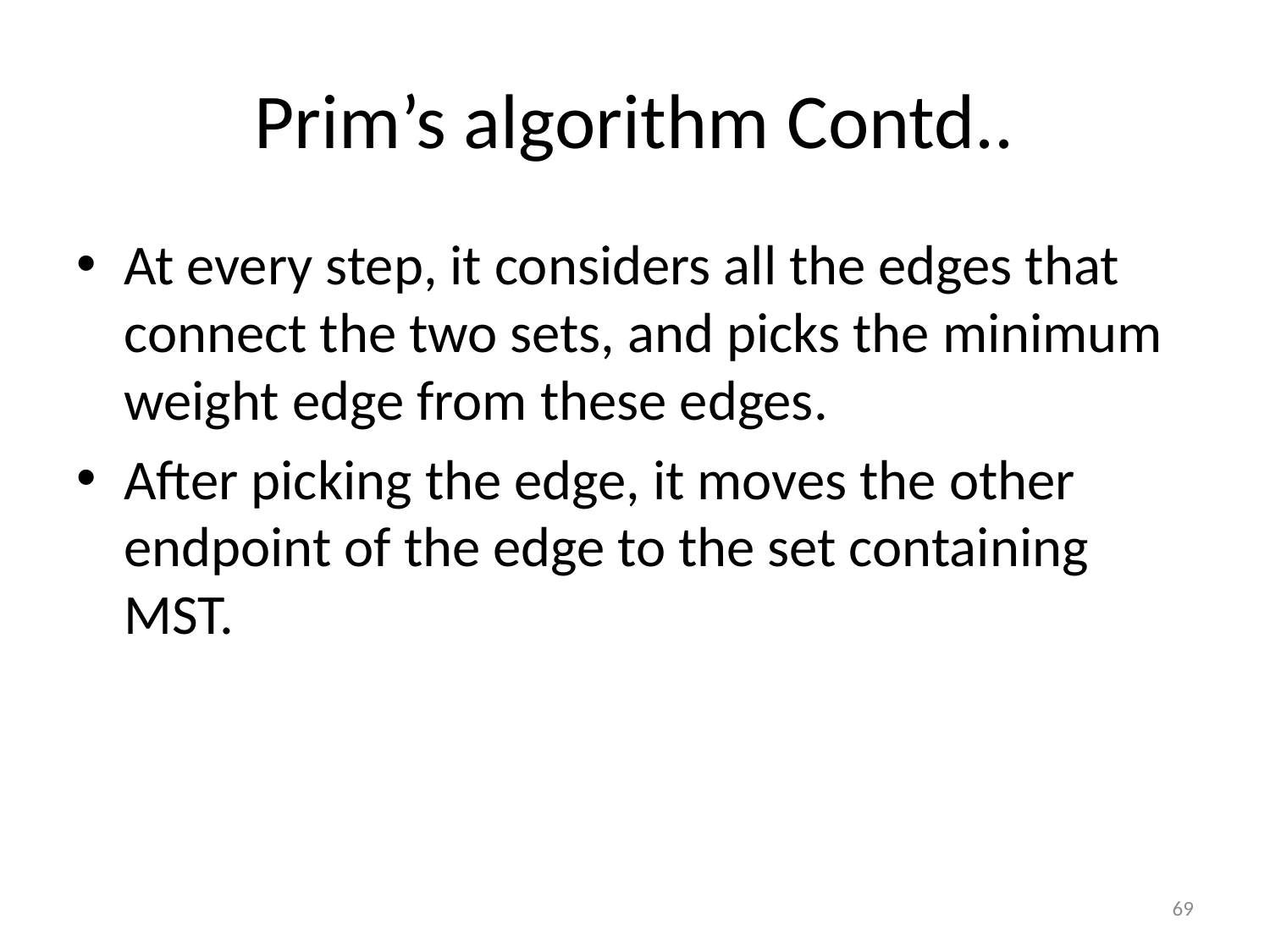

# Prim’s algorithm Contd..
At every step, it considers all the edges that connect the two sets, and picks the minimum weight edge from these edges.
After picking the edge, it moves the other endpoint of the edge to the set containing MST.

69